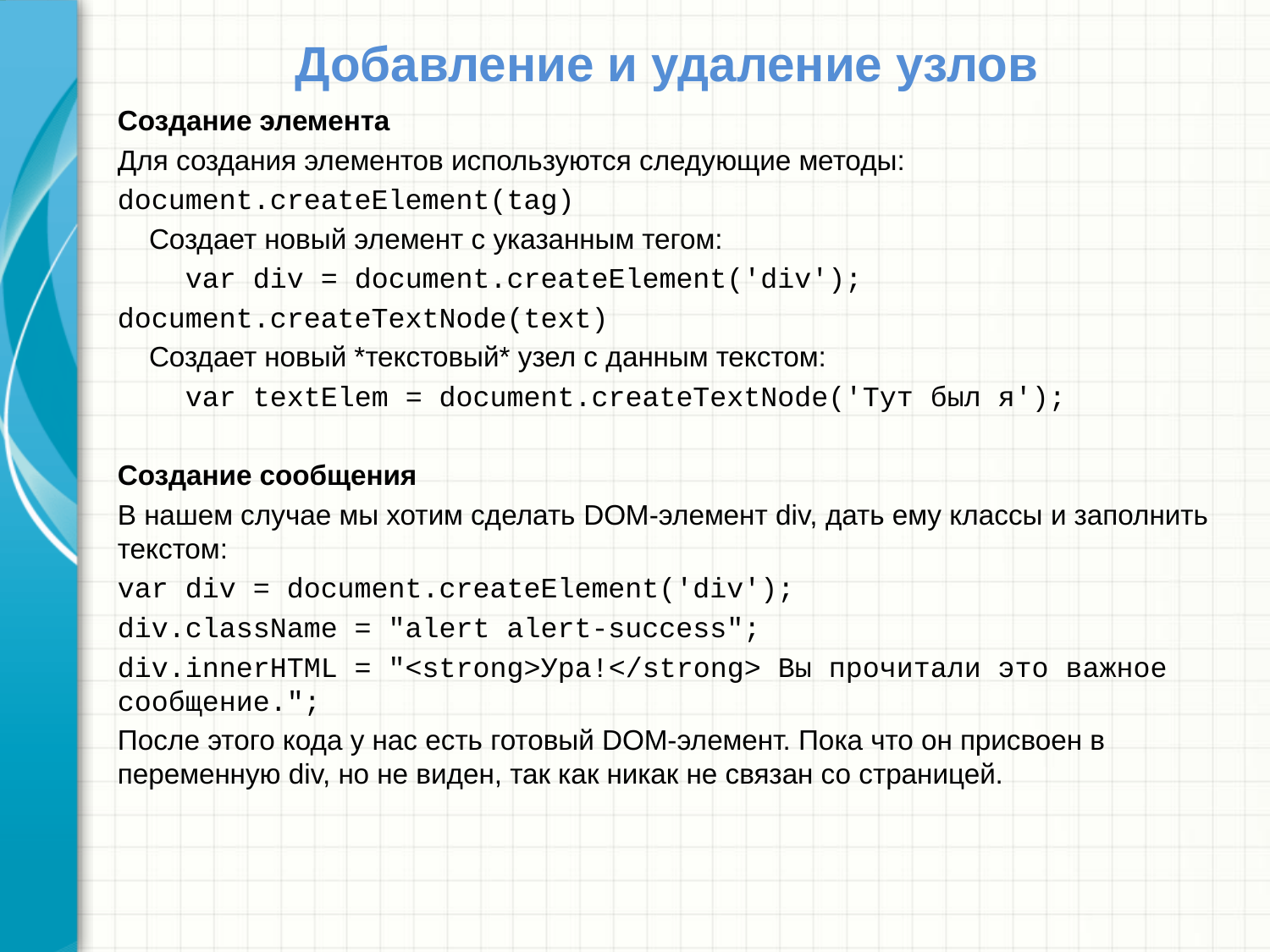

# Добавление и удаление узлов
Создание элемента
Для создания элементов используются следующие методы:
document.createElement(tag)
    Создает новый элемент с указанным тегом:
    var div = document.createElement('div');
document.createTextNode(text)
    Создает новый *текстовый* узел с данным текстом:
    var textElem = document.createTextNode('Тут был я');

Создание сообщения
В нашем случае мы хотим сделать DOM-элемент div, дать ему классы и заполнить текстом:
var div = document.createElement('div');
div.className = "alert alert-success";
div.innerHTML = "<strong>Ура!</strong> Вы прочитали это важное сообщение.";
После этого кода у нас есть готовый DOM-элемент. Пока что он присвоен в переменную div, но не виден, так как никак не связан со страницей.